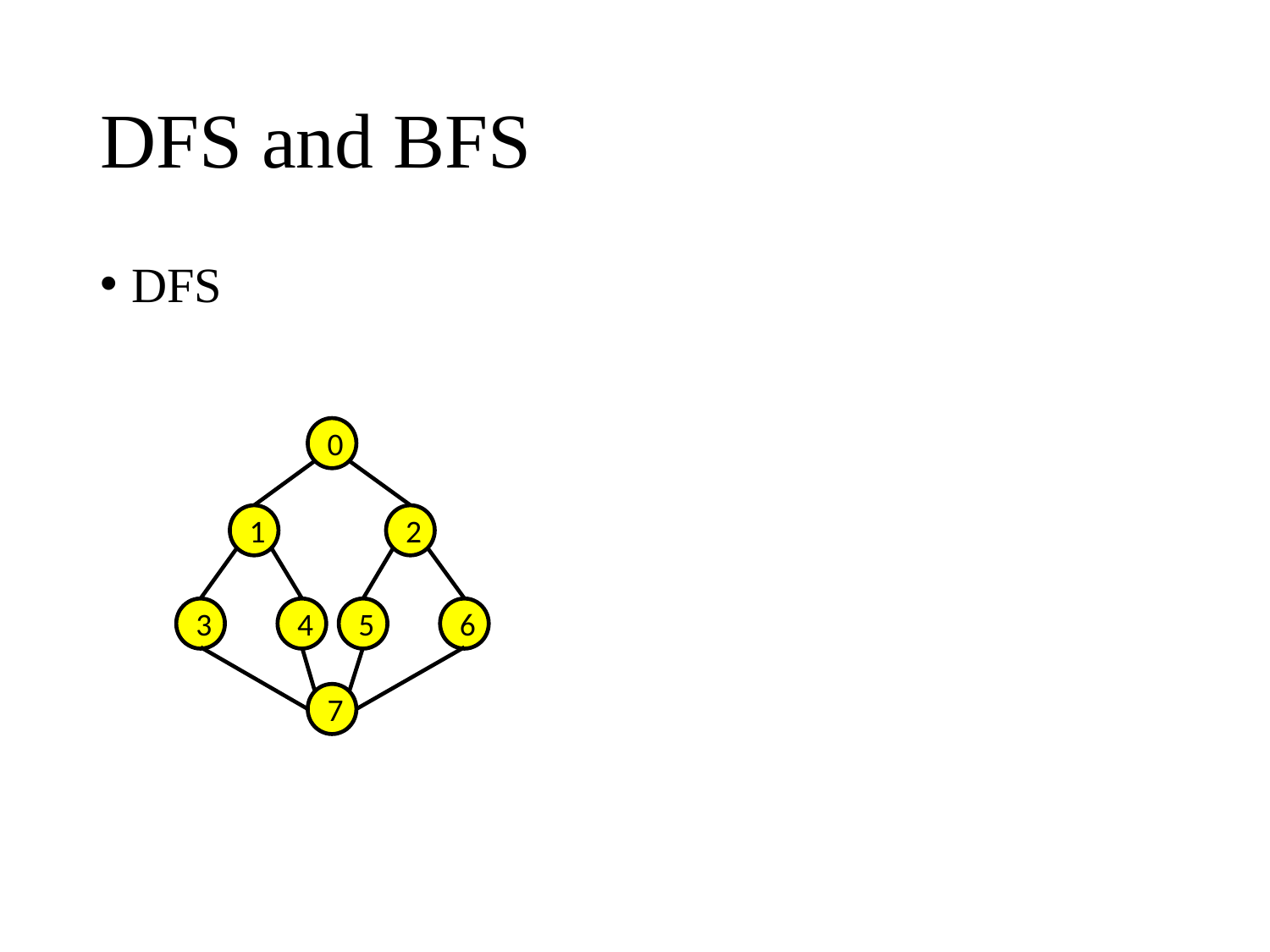

# DFS and BFS
DFS
0
1
2
3
4
5
6
7